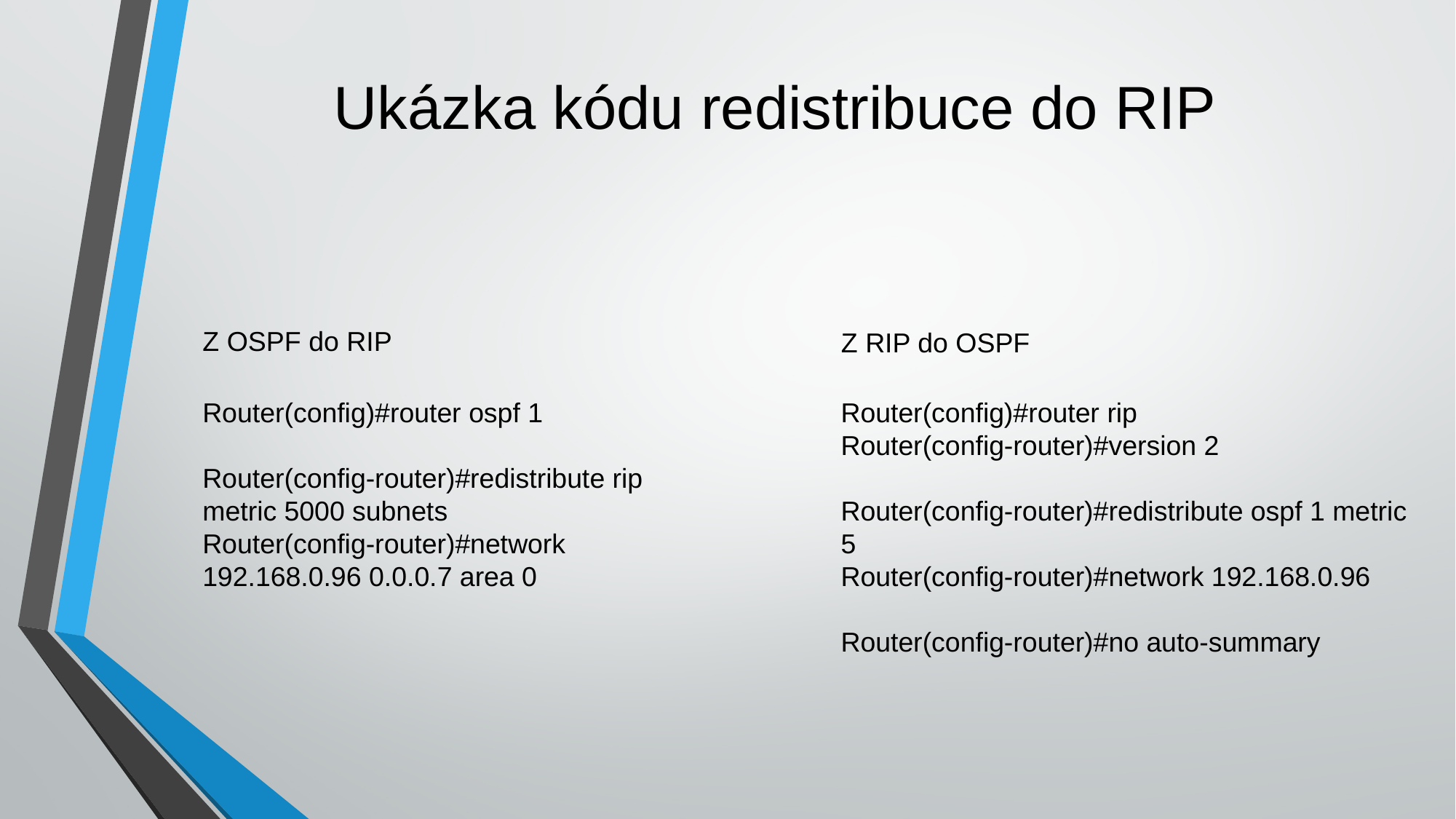

# Ukázka kódu redistribuce do RIP
Z OSPF do RIP
Z RIP do OSPF
Router(config)#router ospf 1
Router(config-router)#redistribute rip metric 5000 subnets
Router(config-router)#network 192.168.0.96 0.0.0.7 area 0

Router(config)#router rip
Router(config-router)#version 2
Router(config-router)#redistribute ospf 1 metric 5
Router(config-router)#network 192.168.0.96
Router(config-router)#no auto-summary